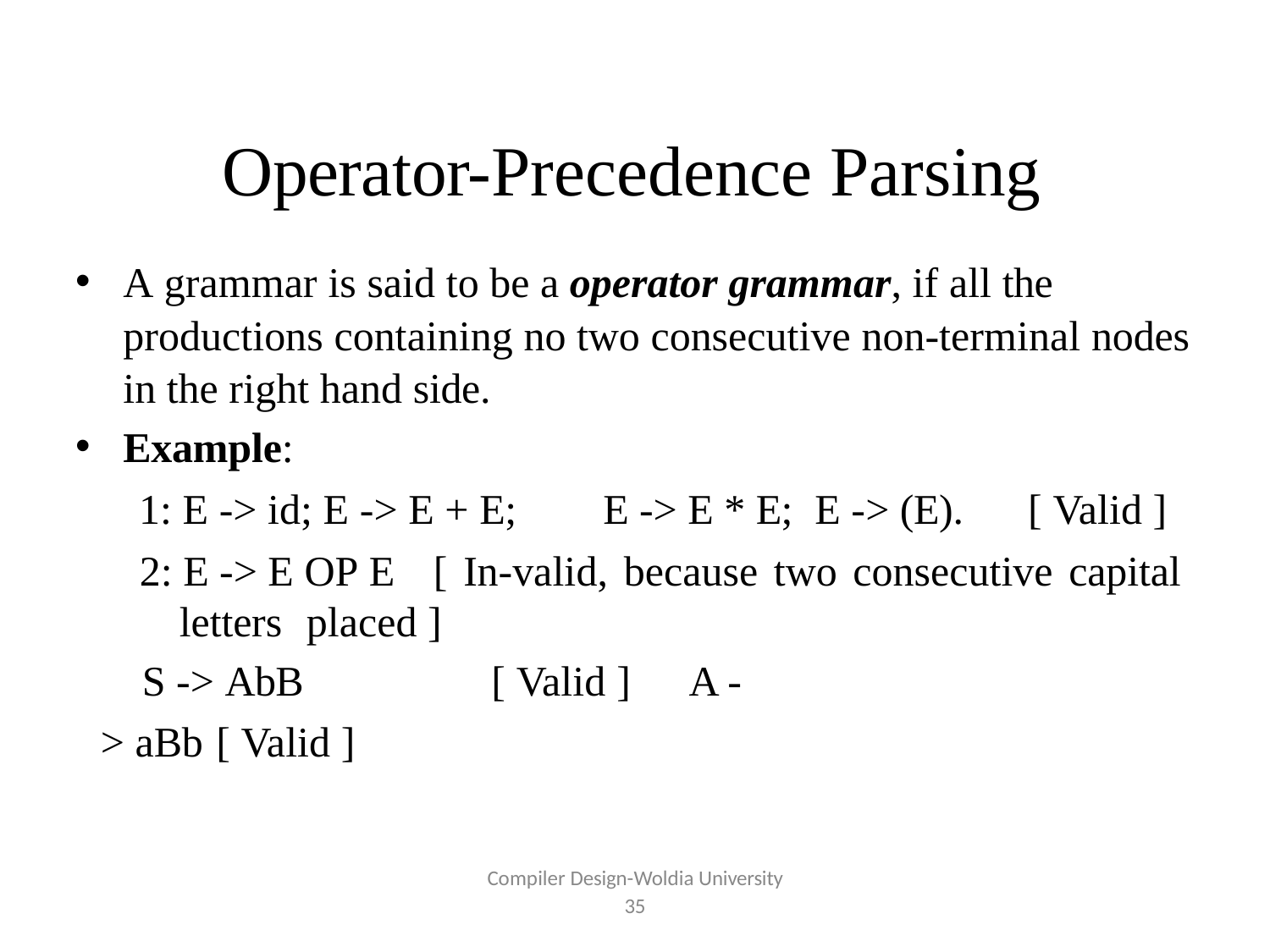

# Operator-Precedence Parsing
A grammar is said to be a operator grammar, if all the productions containing no two consecutive non-terminal nodes in the right hand side.
Example:
1: E -> id; E -> E + E;	E -> E * E;	E -> (E).	[ Valid ]
2: E -> E OP E	[ In-valid, because two consecutive capital letters	placed ]
S -> AbB	[ Valid ]	A -
> aBb [ Valid ]
Compiler Design-Woldia University
35